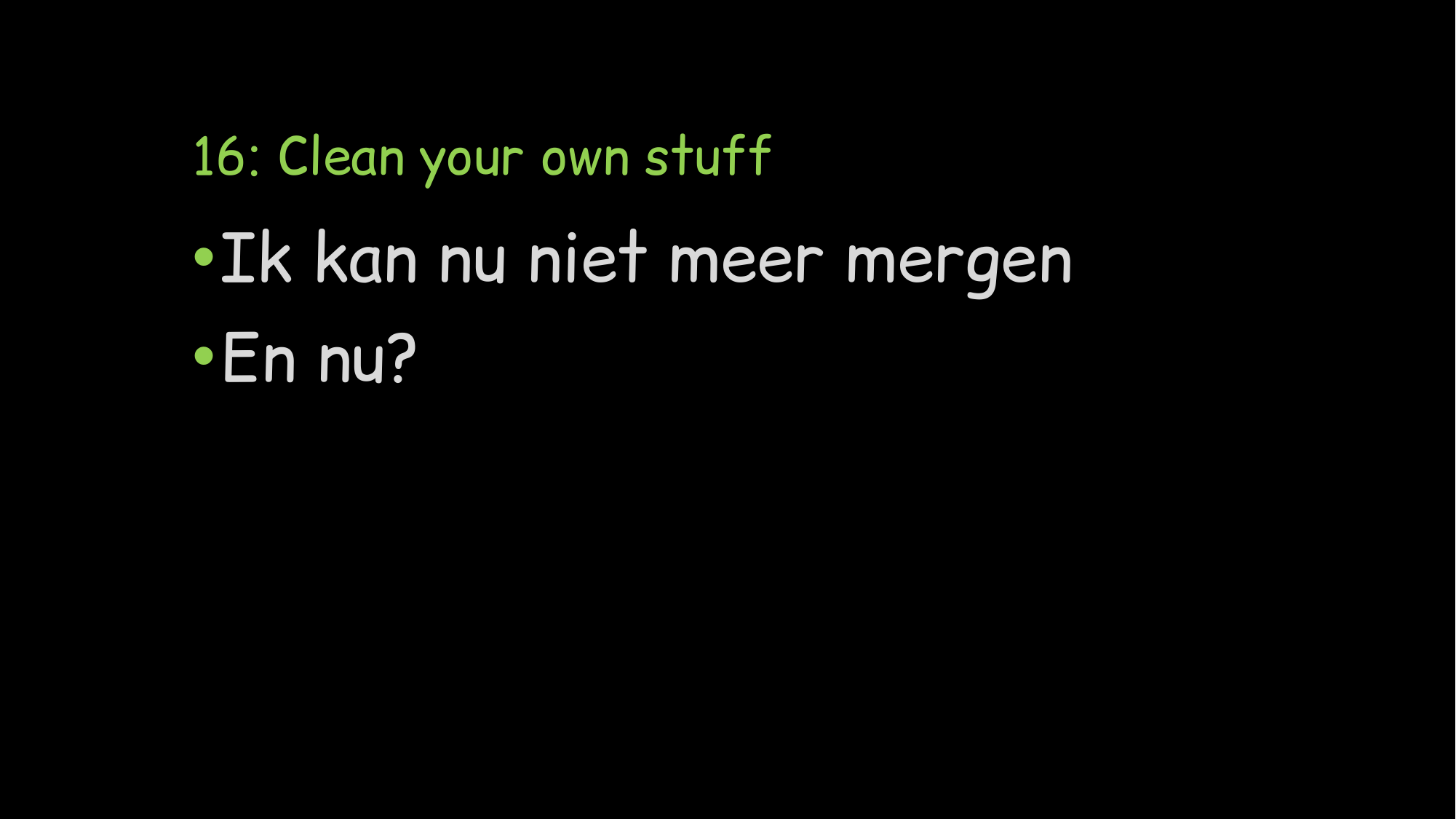

# 16: Clean your own stuff
Ik kan nu niet meer mergen
En nu?